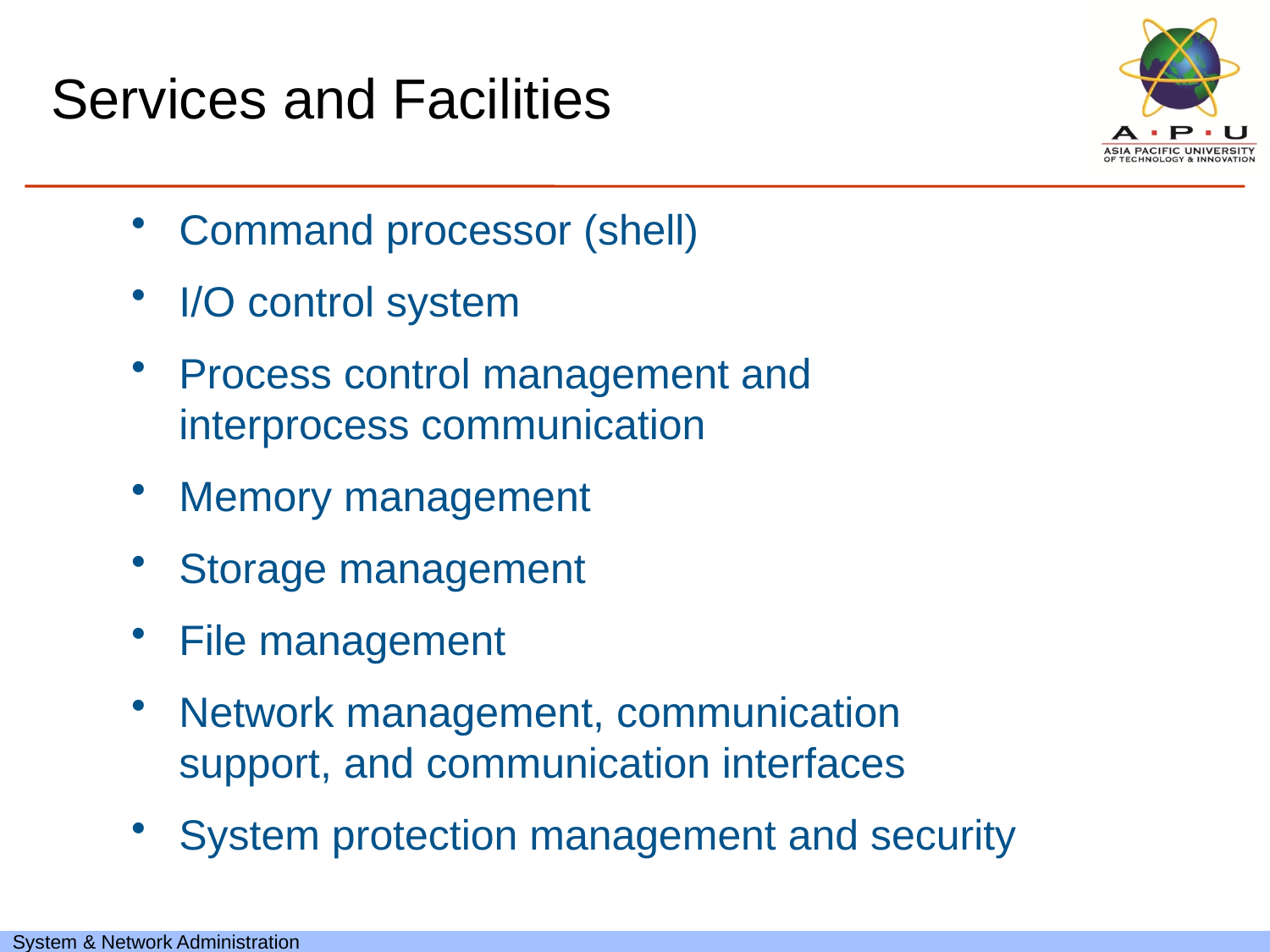

# Services and Facilities
Command processor (shell)
I/O control system
Process control management and interprocess communication
Memory management
Storage management
File management
Network management, communication support, and communication interfaces
System protection management and security